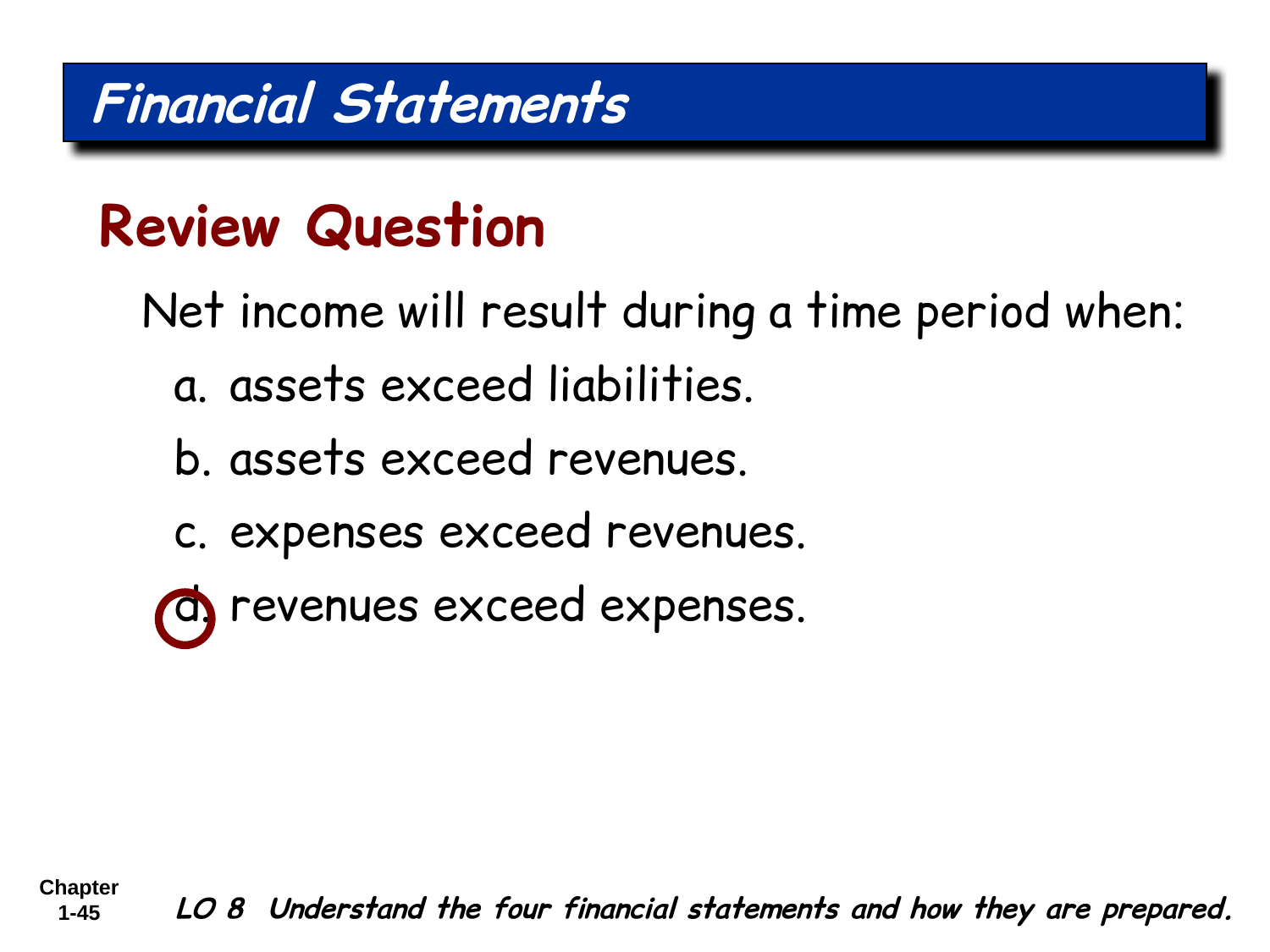

# Financial Statements
Review Question
Net income will result during a time period when:
assets exceed liabilities.
assets exceed revenues.
expenses exceed revenues.
revenues exceed expenses.

LO 8  Understand the four financial statements and how they are prepared.